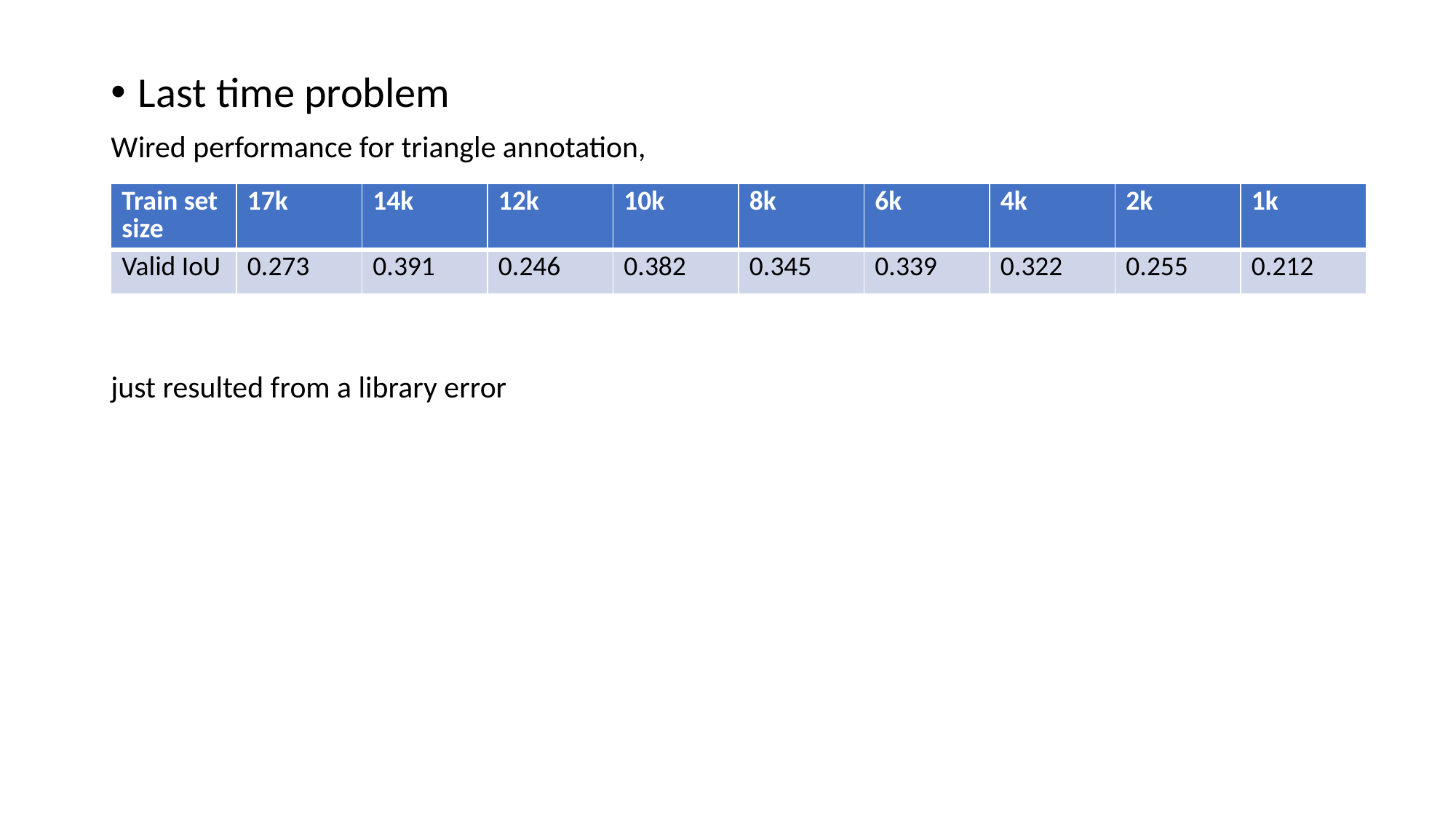

Last time problem
Wired performance for triangle annotation,

just resulted from a library error

| Train set size | 17k | 14k | 12k | 10k | 8k | 6k | 4k | 2k | 1k |
| --- | --- | --- | --- | --- | --- | --- | --- | --- | --- |
| Valid IoU | 0.273 | 0.391 | 0.246 | 0.382 | 0.345 | 0.339 | 0.322 | 0.255 | 0.212 |